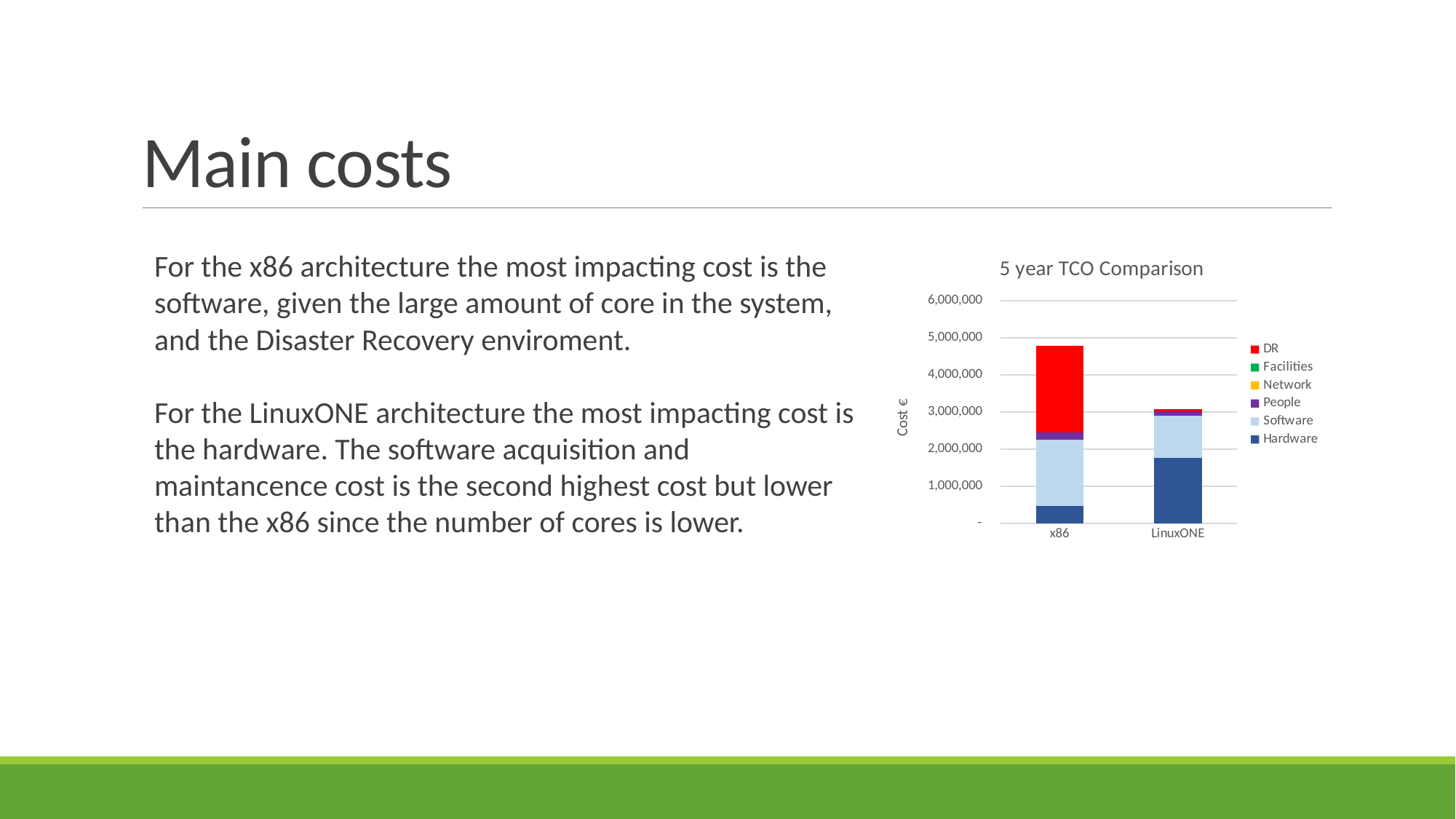

# Main costs
For the x86 architecture the most impacting cost is the software, given the large amount of core in the system, and the Disaster Recovery enviroment.

For the LinuxONE architecture the most impacting cost is the hardware. The software acquisition and  maintancence cost is the second highest cost but lower than the x86 since the number of cores is lower.

### Chart: 5 year TCO Comparison

| Category | Hardware | Software | People | Network | Facilities | DR |
|---|---|---|---|---|---|---|
| x86 | 468675.2 | 1783282.64 | 200000.0 | 0.0 | 0.0 | 2339888.96 |
| LinuxONE | 1764000.0 | 1131460.2000000002 | 100000.0 | 0.0 | 0.0 | 84000.0 |